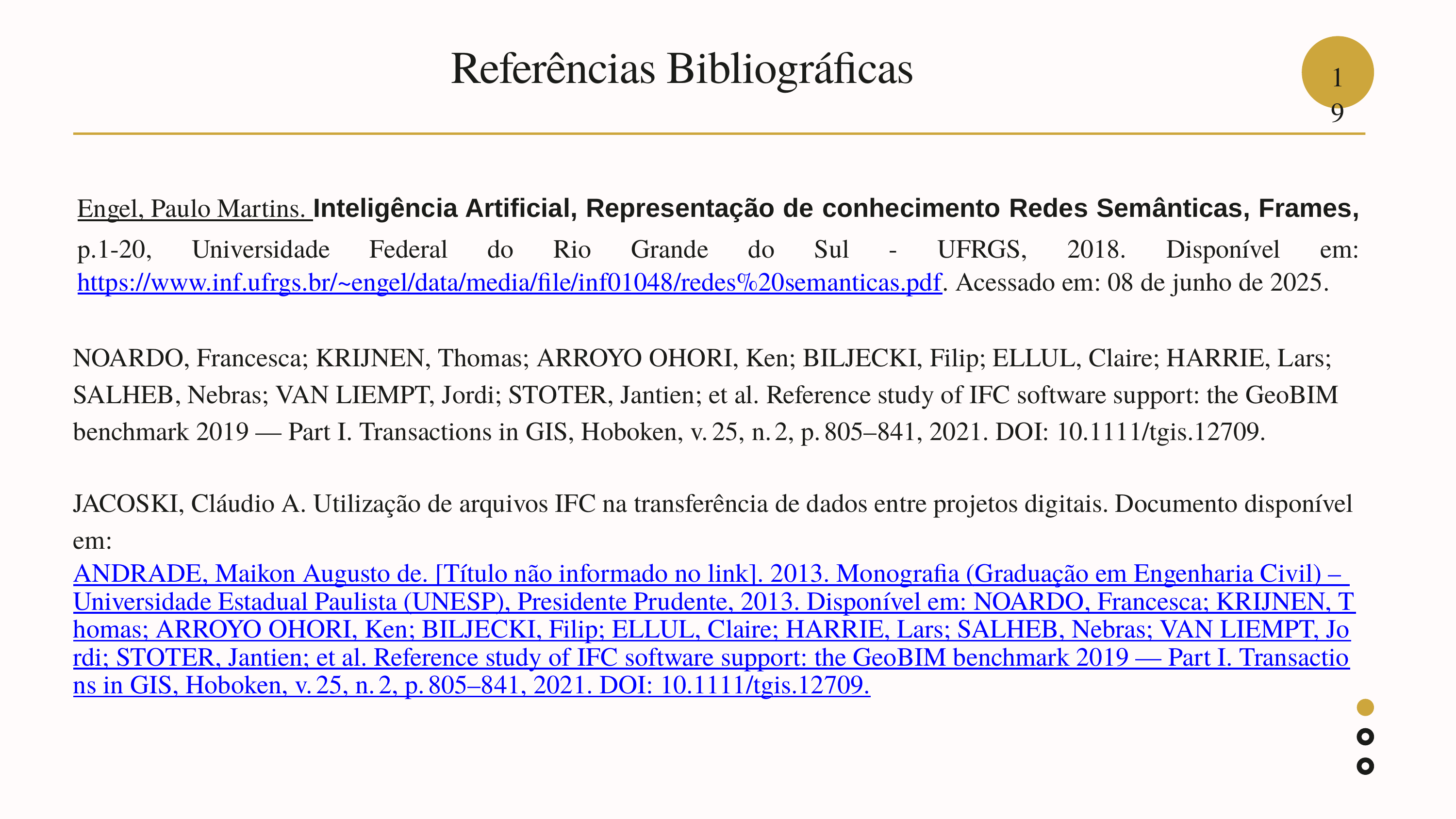

Referências Bibliográficas

19

Engel, Paulo Martins. Inteligência Artificial, Representação de conhecimento Redes Semânticas, Frames, p.1-20, Universidade Federal do Rio Grande do Sul - UFRGS, 2018. Disponível em: https://www.inf.ufrgs.br/~engel/data/media/file/inf01048/redes%20semanticas.pdf. Acessado em: 08 de junho de 2025.
NOARDO, Francesca; KRIJNEN, Thomas; ARROYO OHORI, Ken; BILJECKI, Filip; ELLUL, Claire; HARRIE, Lars; SALHEB, Nebras; VAN LIEMPT, Jordi; STOTER, Jantien; et al. Reference study of IFC software support: the GeoBIM benchmark 2019 — Part I. Transactions in GIS, Hoboken, v. 25, n. 2, p. 805–841, 2021. DOI: 10.1111/tgis.12709.
JACOSKI, Cláudio A. Utilização de arquivos IFC na transferência de dados entre projetos digitais. Documento disponível em: ANDRADE, Maikon Augusto de. [Título não informado no link]. 2013. Monografia (Graduação em Engenharia Civil) – Universidade Estadual Paulista (UNESP), Presidente Prudente, 2013. Disponível em: NOARDO, Francesca; KRIJNEN, Thomas; ARROYO OHORI, Ken; BILJECKI, Filip; ELLUL, Claire; HARRIE, Lars; SALHEB, Nebras; VAN LIEMPT, Jordi; STOTER, Jantien; et al. Reference study of IFC software support: the GeoBIM benchmark 2019 — Part I. Transactions in GIS, Hoboken, v. 25, n. 2, p. 805–841, 2021. DOI: 10.1111/tgis.12709.